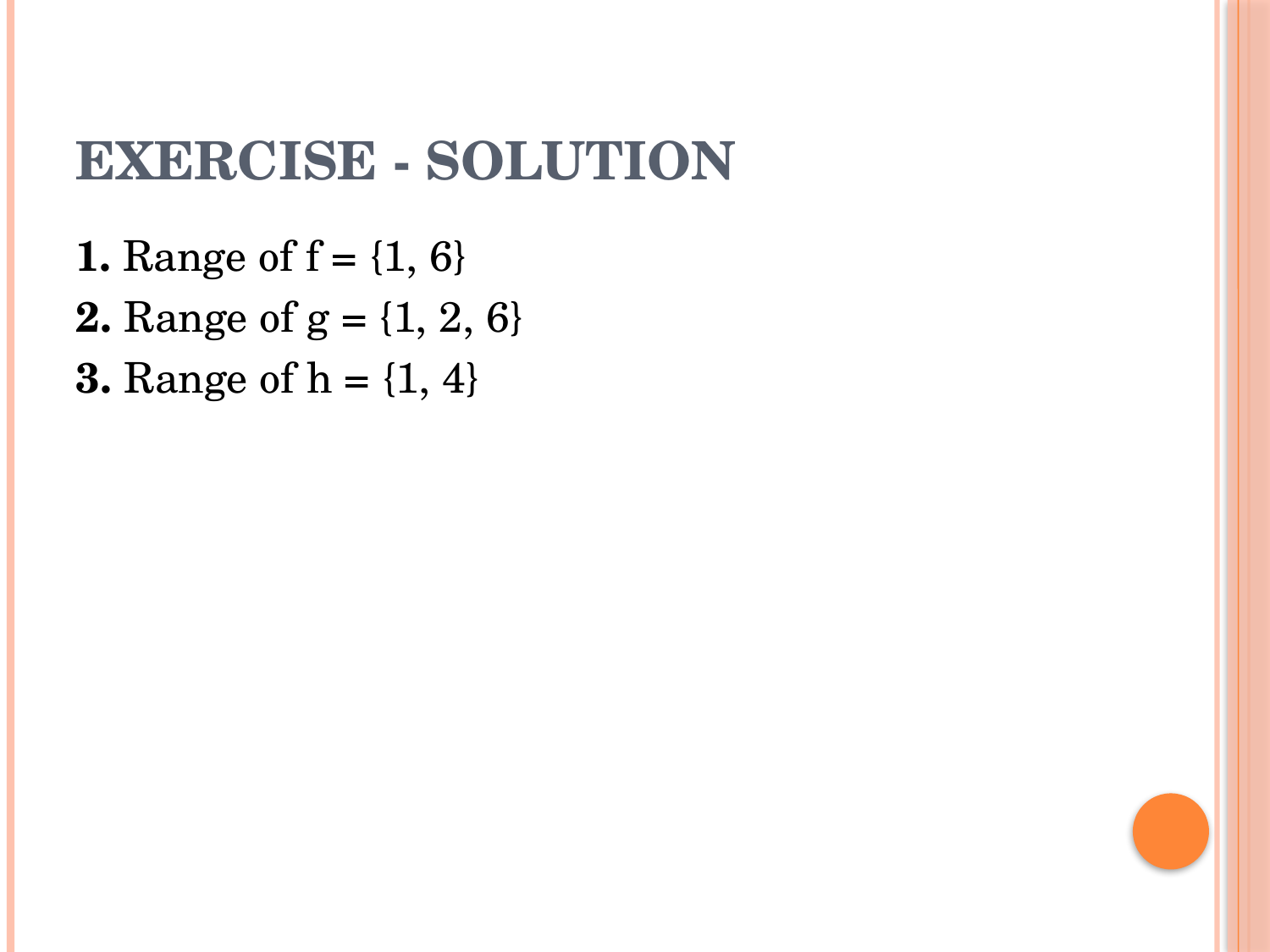

# EXERCISE - SOLUTION
1. Range of f = {1, 6}
2. Range of g = {1, 2, 6}
3. Range of h = {1, 4}